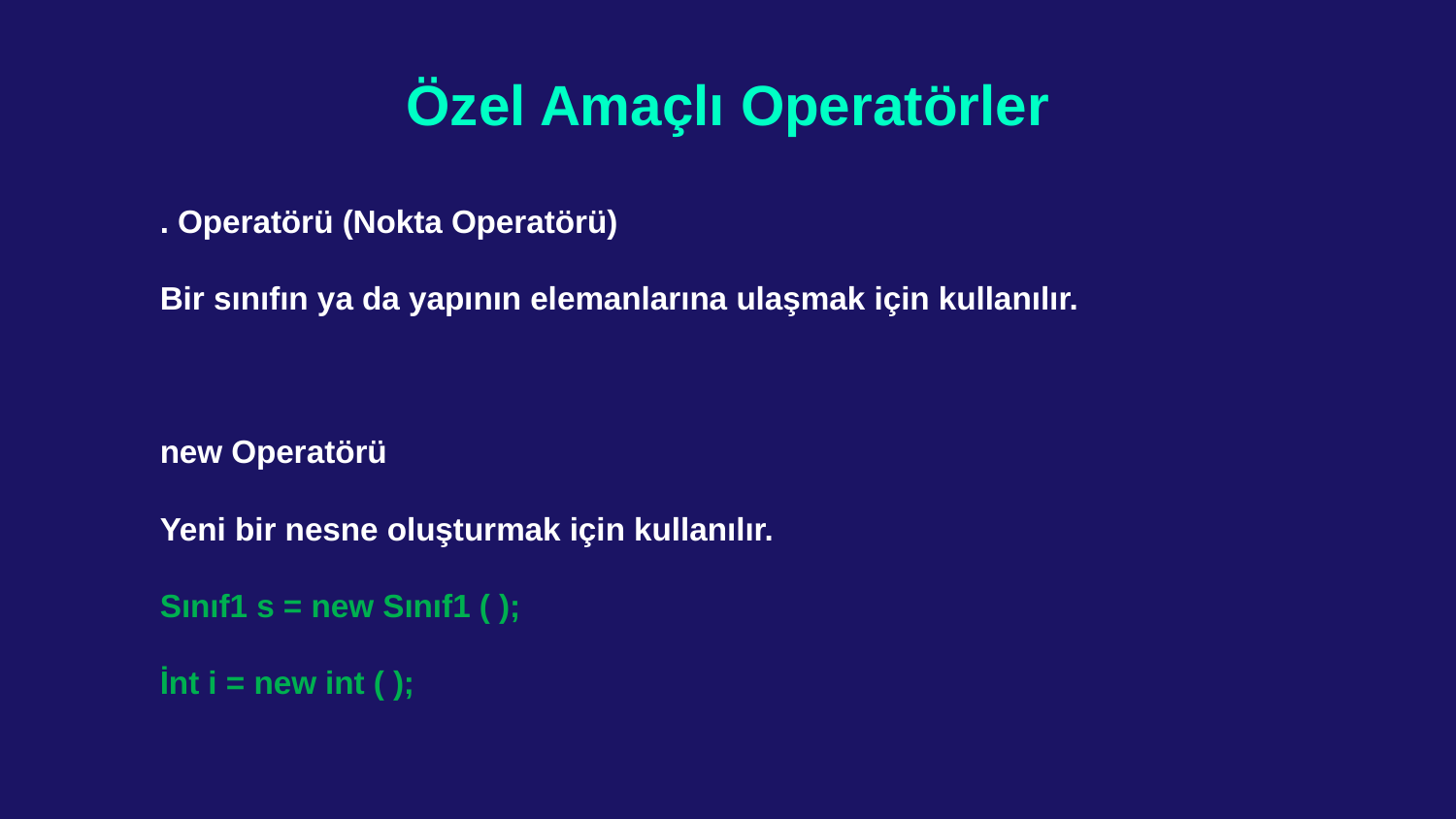

# Özel Amaçlı Operatörler
. Operatörü (Nokta Operatörü)
Bir sınıfın ya da yapının elemanlarına ulaşmak için kullanılır.

new Operatörü
Yeni bir nesne oluşturmak için kullanılır.
Sınıf1 s = new Sınıf1 ( );
İnt i = new int ( );